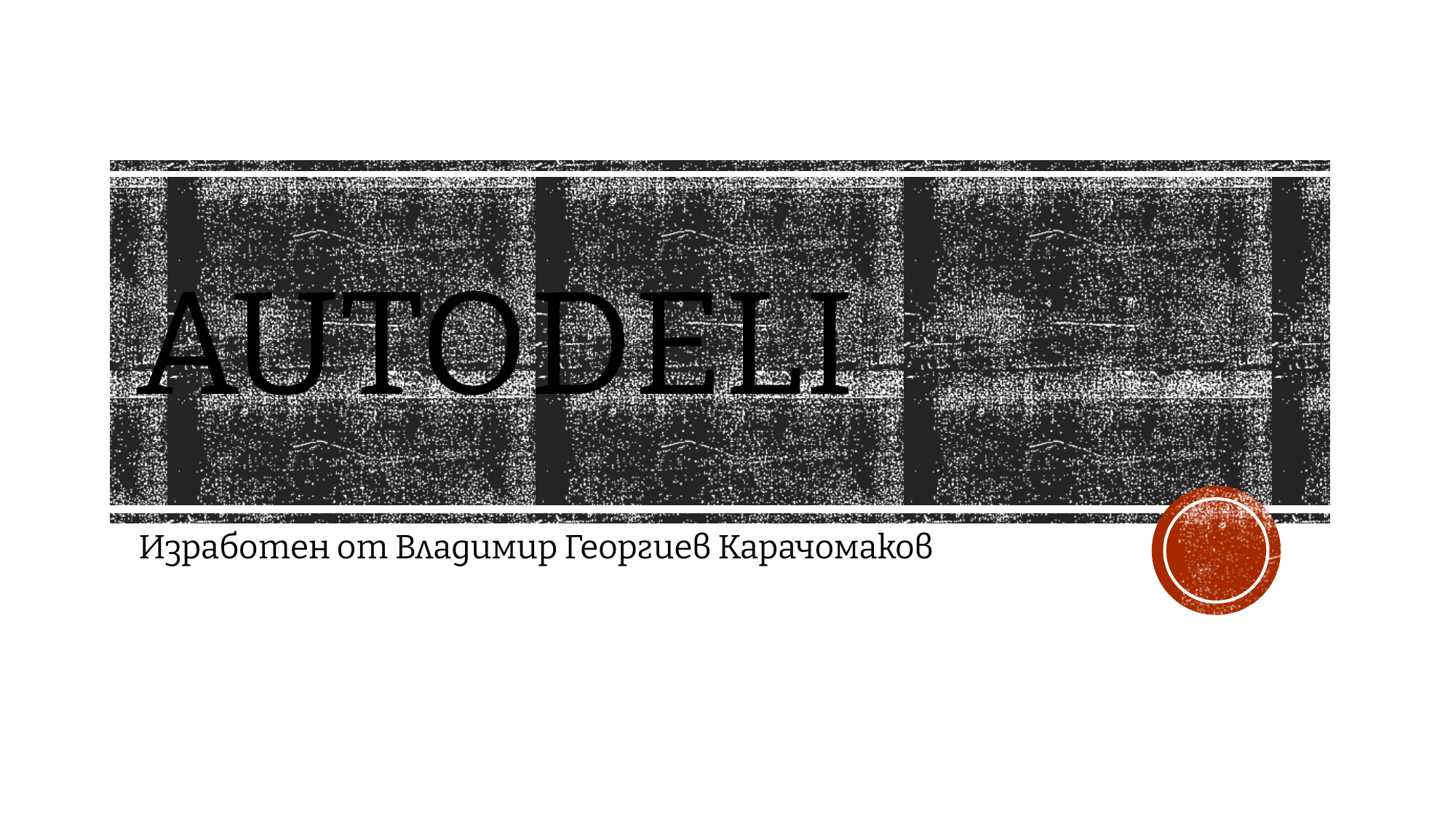

# Autodeli
Изработен от Владимир Георгиев Карачомаков